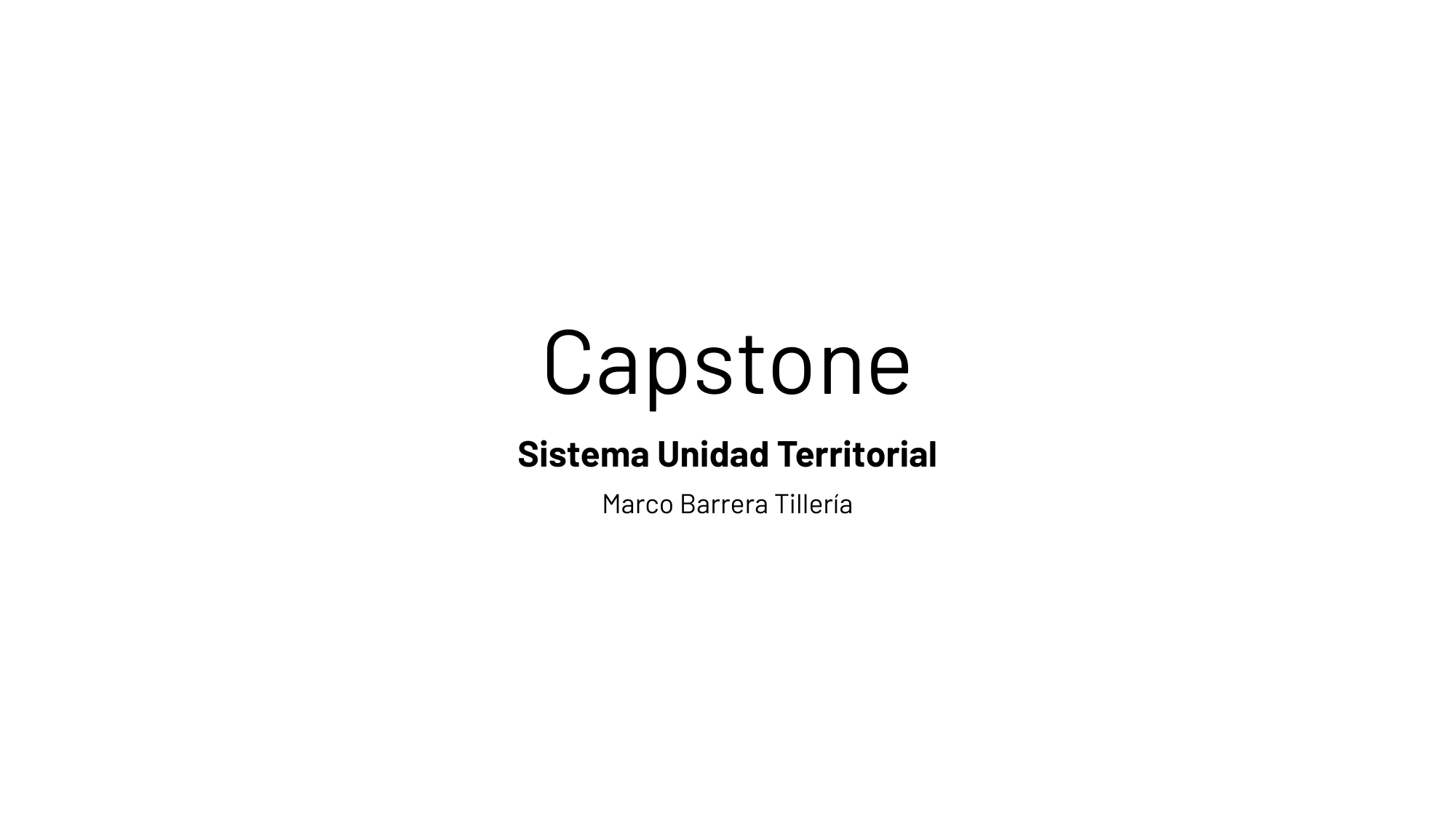

# Capstone
Sistema Unidad Territorial
Marco Barrera Tillería